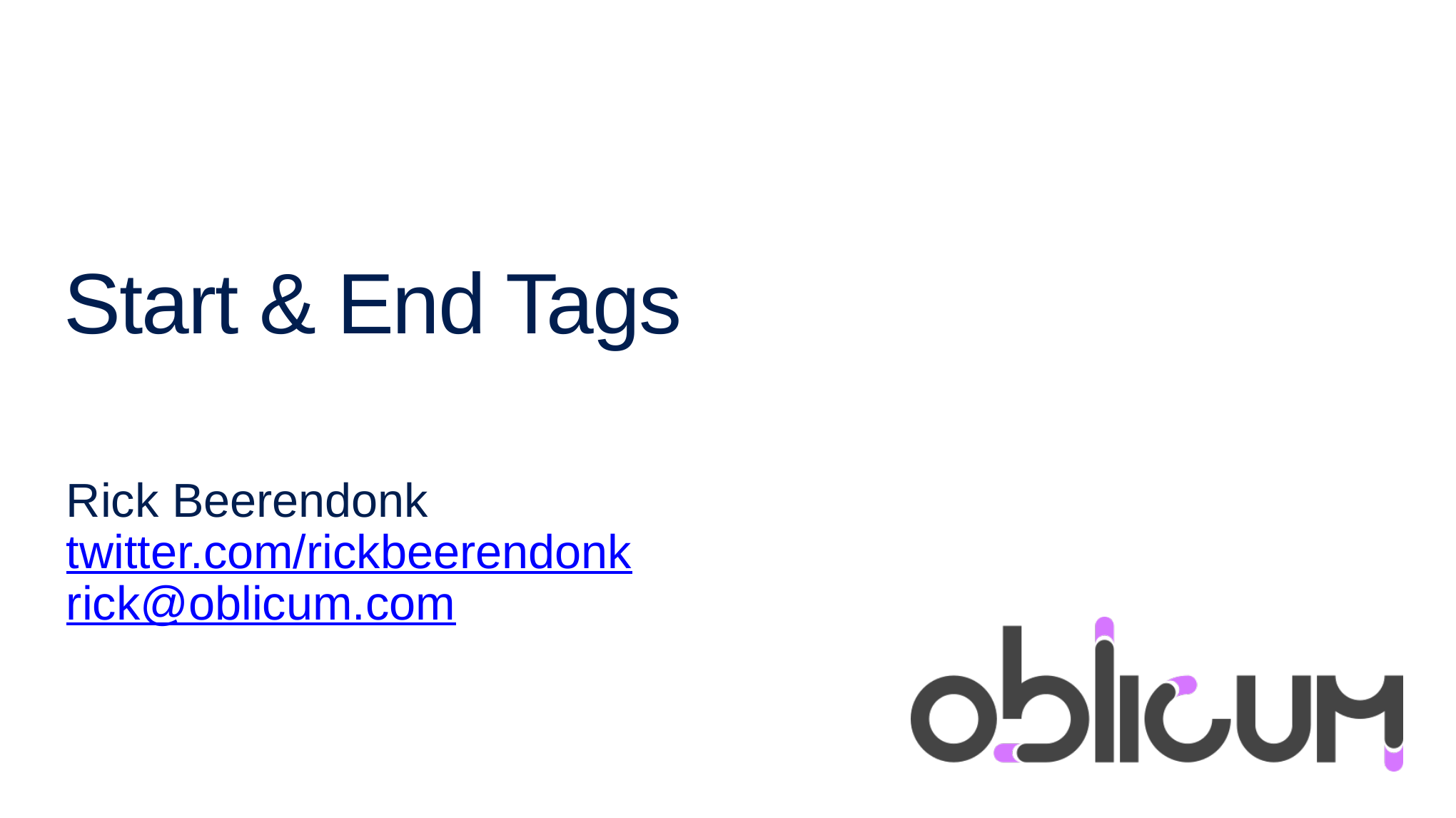

# Start & End Tags
Rick Beerendonk
twitter.com/rickbeerendonk
rick@oblicum.com